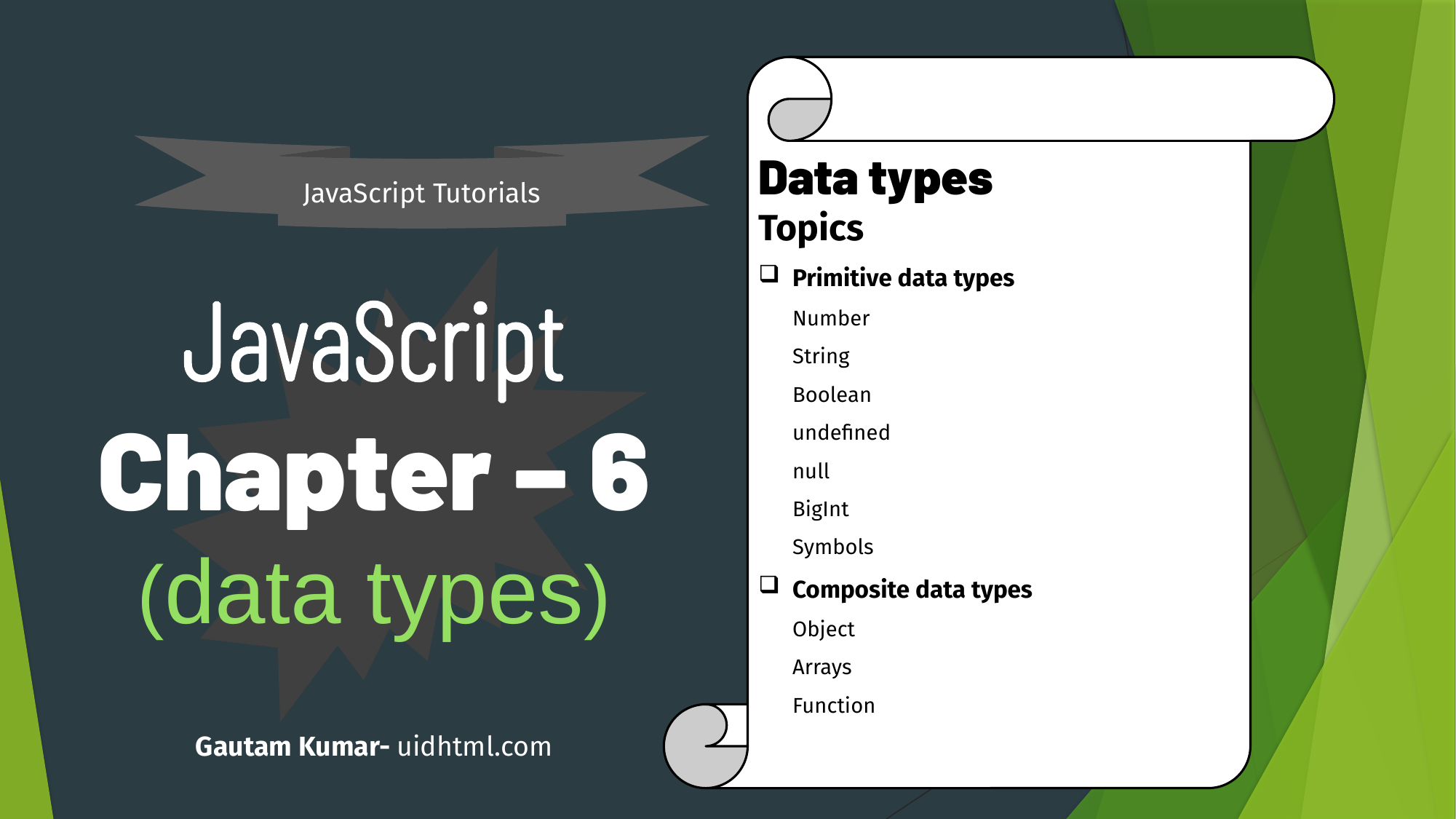

Data types
Topics
Primitive data types
Number
String
Boolean
undefined
null
BigInt
Symbols
Composite data types
Object
Arrays
Function
JavaScript Tutorials
# JavaScript Chapter – 6 (data types)

Gautam Kumar- uidhtml.com